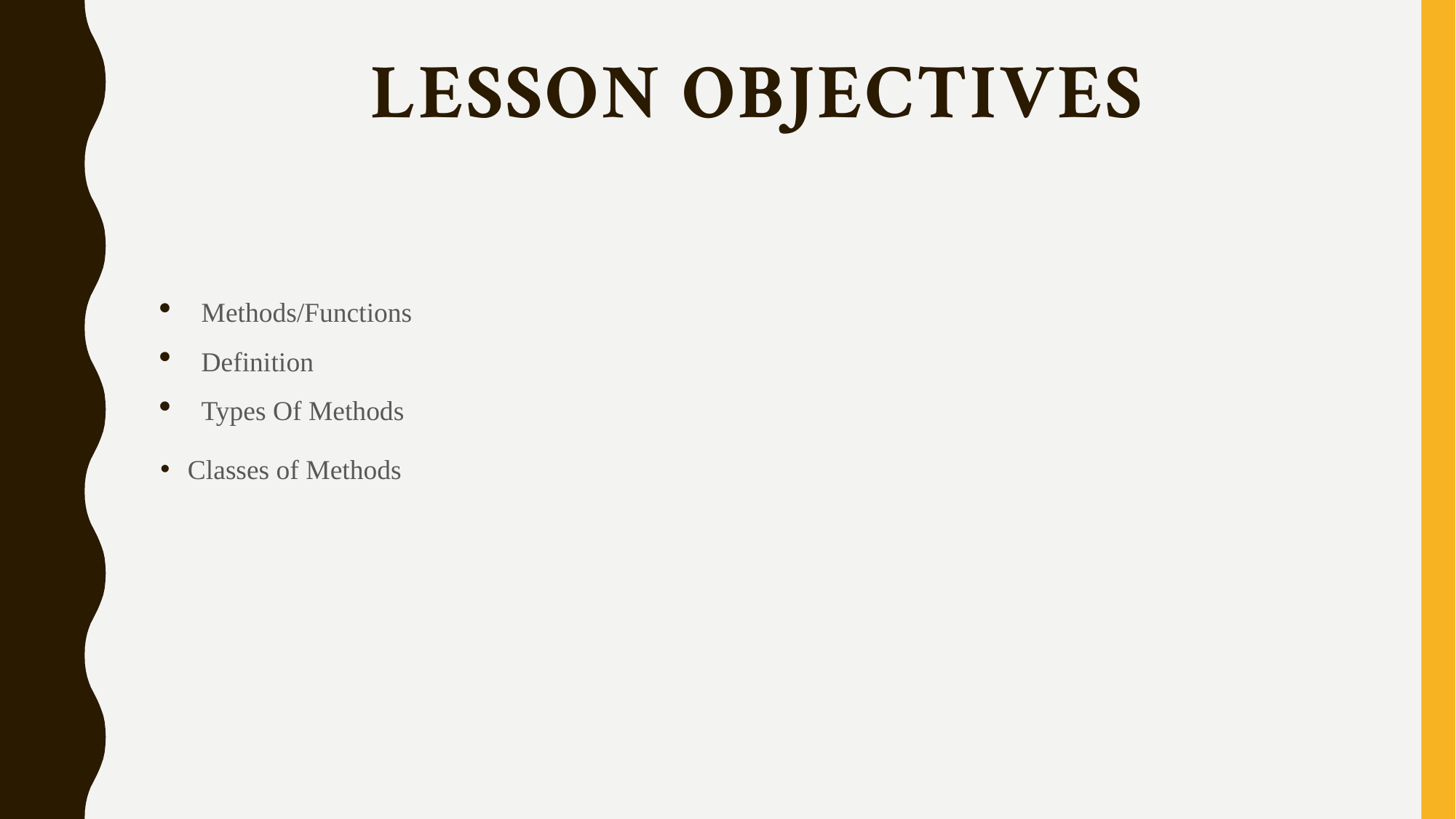

# Lesson objectives
Methods/Functions
Definition
Types Of Methods
Classes of Methods